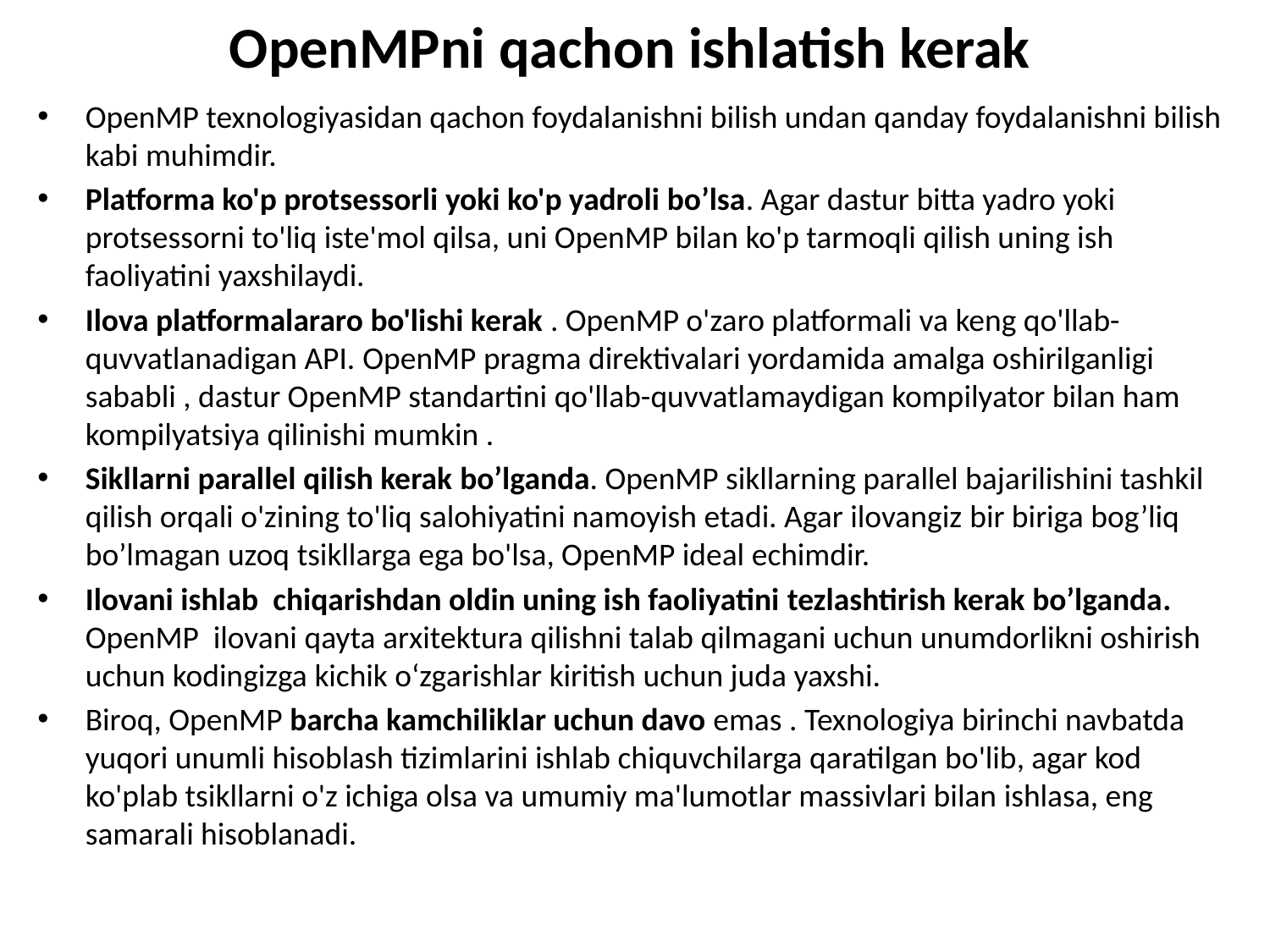

# OpenMPni qachon ishlatish kerak
OpenMP texnologiyasidan qachon foydalanishni bilish undan qanday foydalanishni bilish kabi muhimdir.
Platforma ko'p protsessorli yoki ko'p yadroli bo’lsa. Agar dastur bitta yadro yoki protsessorni to'liq iste'mol qilsa, uni OpenMP bilan ko'p tarmoqli qilish uning ish faoliyatini yaxshilaydi.
Ilova platformalararo bo'lishi kerak . OpenMP o'zaro platformali va keng qo'llab-quvvatlanadigan API. OpenMP pragma direktivalari yordamida amalga oshirilganligi sababli , dastur OpenMP standartini qo'llab-quvvatlamaydigan kompilyator bilan ham kompilyatsiya qilinishi mumkin .
Sikllarni parallel qilish kerak bo’lganda. OpenMP sikllarning parallel bajarilishini tashkil qilish orqali o'zining to'liq salohiyatini namoyish etadi. Agar ilovangiz bir biriga bog’liq bo’lmagan uzoq tsikllarga ega bo'lsa, OpenMP ideal echimdir.
Ilovani ishlab  chiqarishdan oldin uning ish faoliyatini tezlashtirish kerak bo’lganda. OpenMP  ilovani qayta arxitektura qilishni talab qilmagani uchun unumdorlikni oshirish uchun kodingizga kichik oʻzgarishlar kiritish uchun juda yaxshi.
Biroq, OpenMP barcha kamchiliklar uchun davo emas . Texnologiya birinchi navbatda yuqori unumli hisoblash tizimlarini ishlab chiquvchilarga qaratilgan bo'lib, agar kod ko'plab tsikllarni o'z ichiga olsa va umumiy ma'lumotlar massivlari bilan ishlasa, eng samarali hisoblanadi.